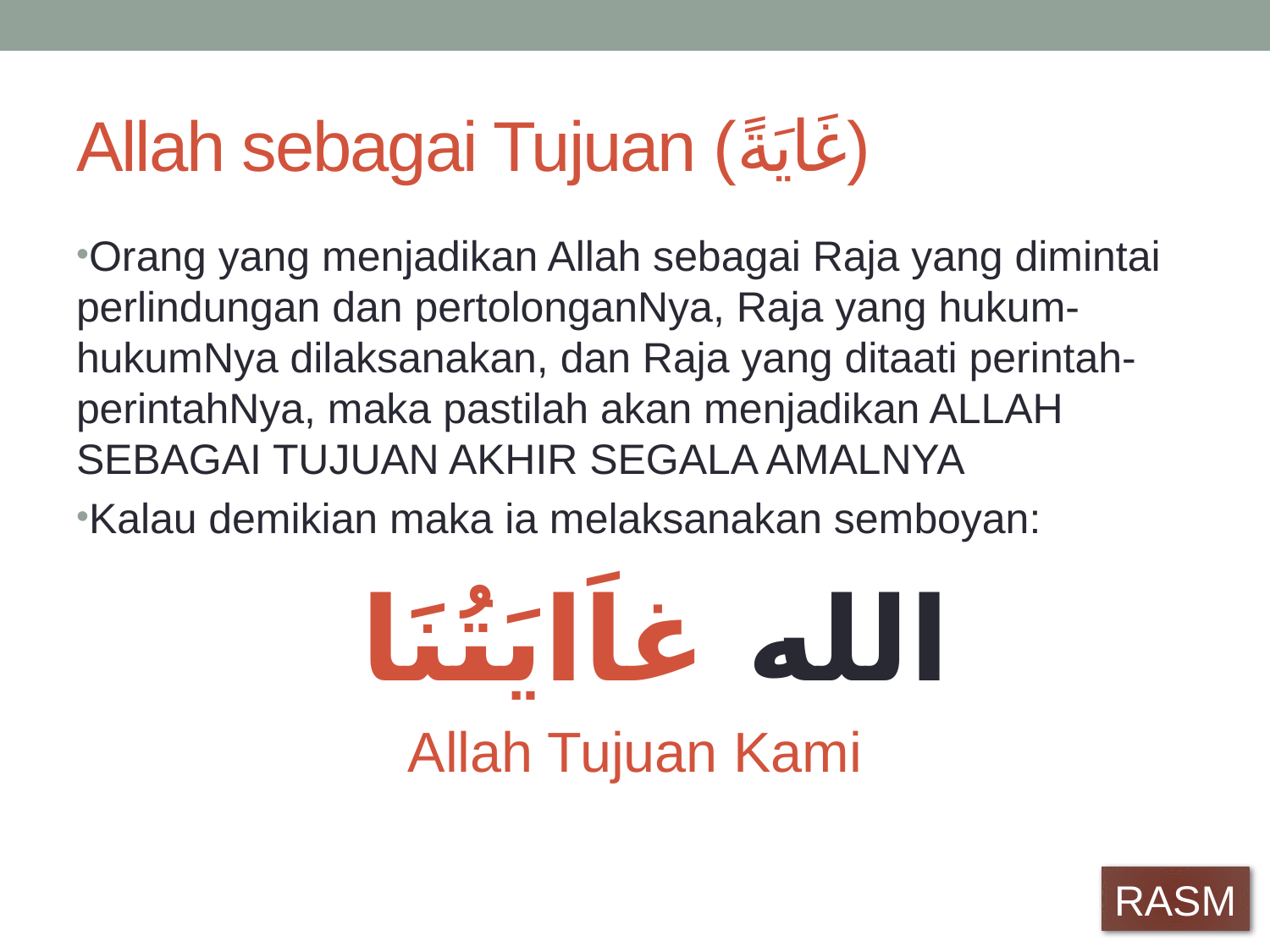

# Allah sebagai Tujuan (غَايَةً)
Orang yang menjadikan Allah sebagai Raja yang dimintai perlindungan dan pertolonganNya, Raja yang hukum-hukumNya dilaksanakan, dan Raja yang ditaati perintah-perintahNya, maka pastilah akan menjadikan ALLAH SEBAGAI TUJUAN AKHIR SEGALA AMALNYA
Kalau demikian maka ia melaksanakan semboyan:
 الله غاَايَتُنَا
Allah Tujuan Kami
RASM